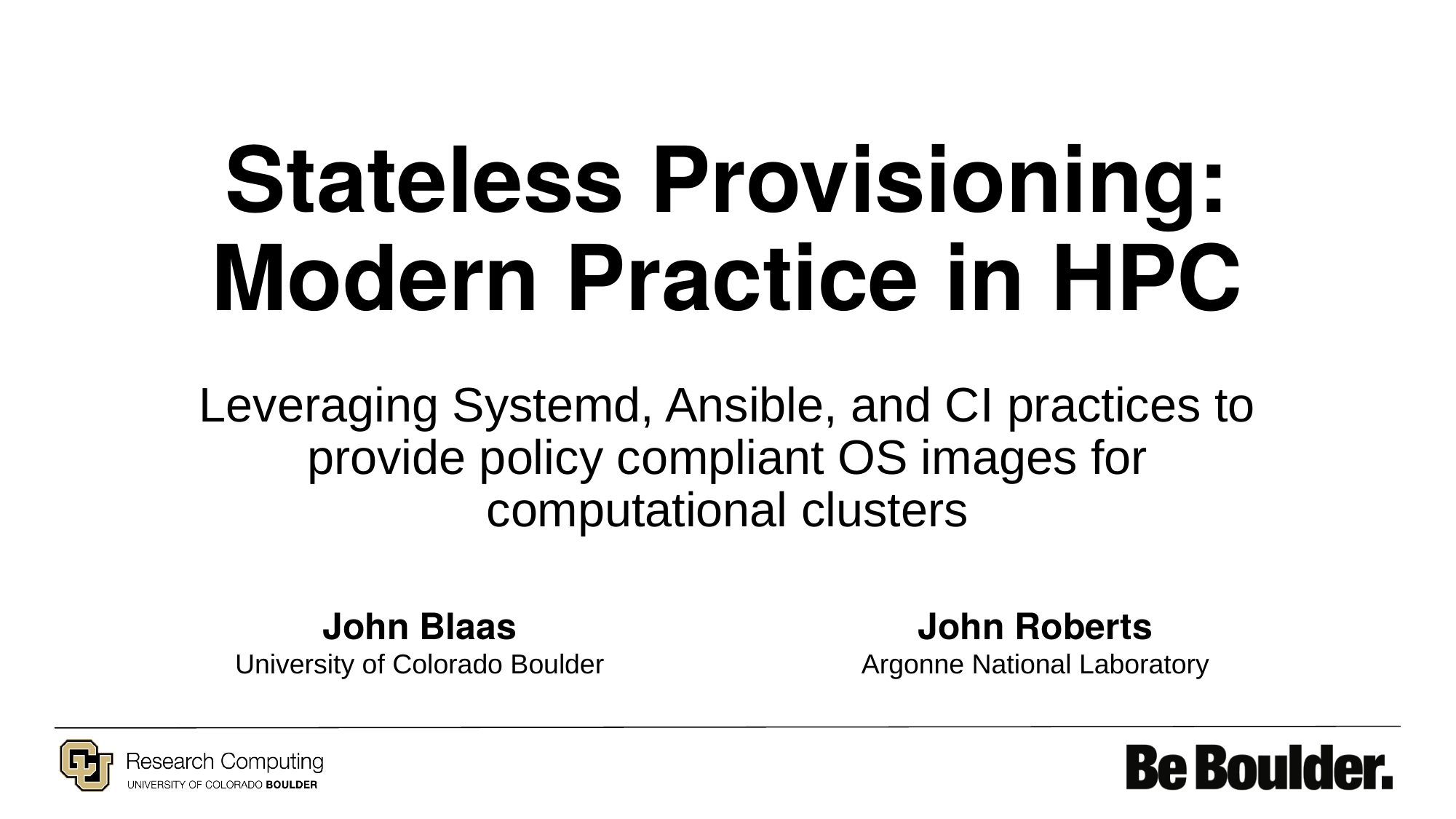

# Stateless Provisioning: Modern Practice in HPC
Leveraging Systemd, Ansible, and CI practices to provide policy compliant OS images for computational clusters
John Blaas
University of Colorado Boulder
John Roberts
Argonne National Laboratory